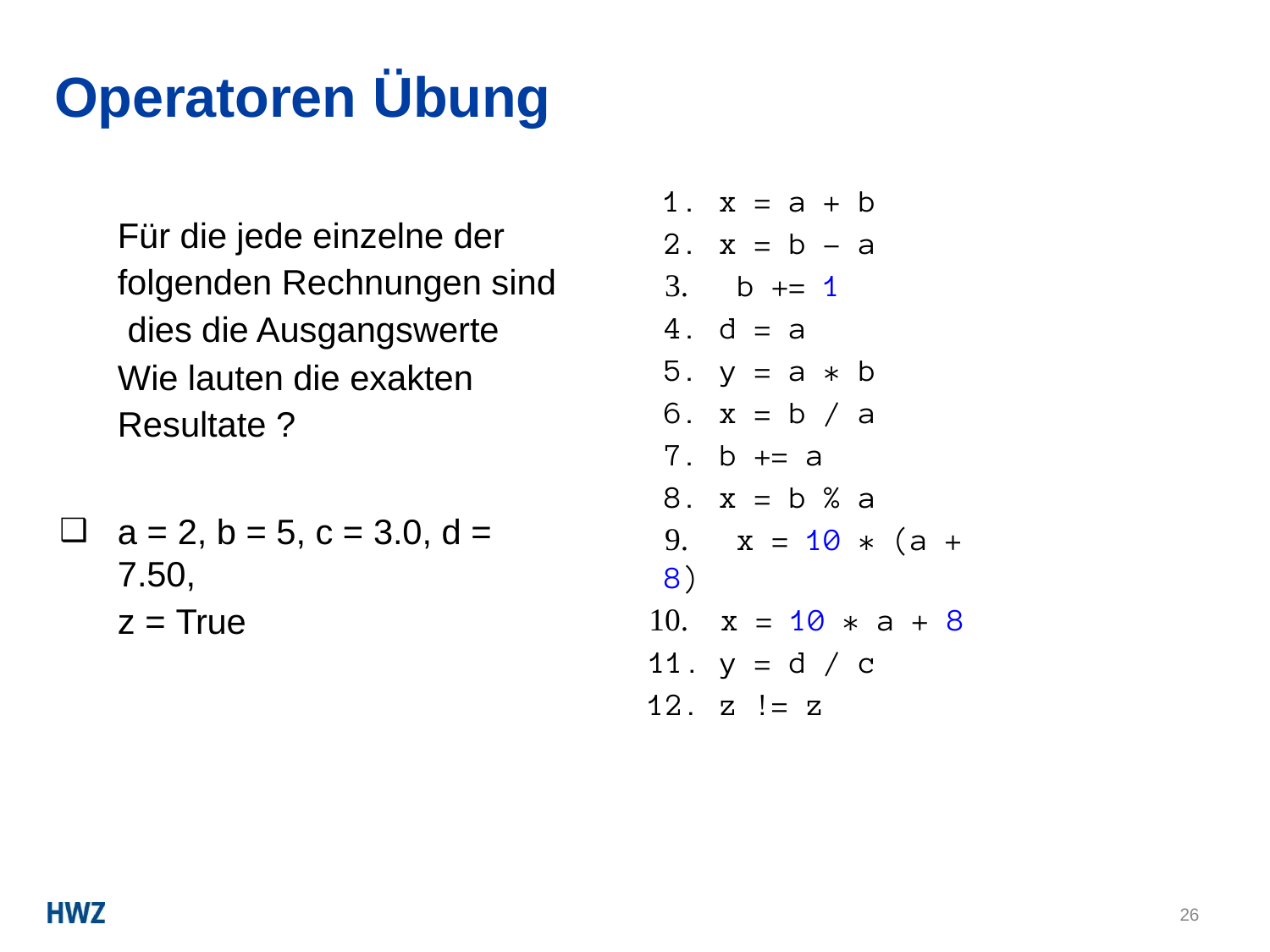

# Operatoren Übung
x = a + b
x = b - a
3.	b += 1
d = a
y = a * b
x = b / a
b += a
x = b % a
9.	x = 10 * (a + 8)
10.	x = 10 * a + 8
y = d / c
z != z
Für die jede einzelne der  folgenden Rechnungen sind  dies die Ausgangswerte  Wie lauten die exakten  Resultate ?

a = 2, b = 5, c = 3.0, d = 7.50,
z = True
26